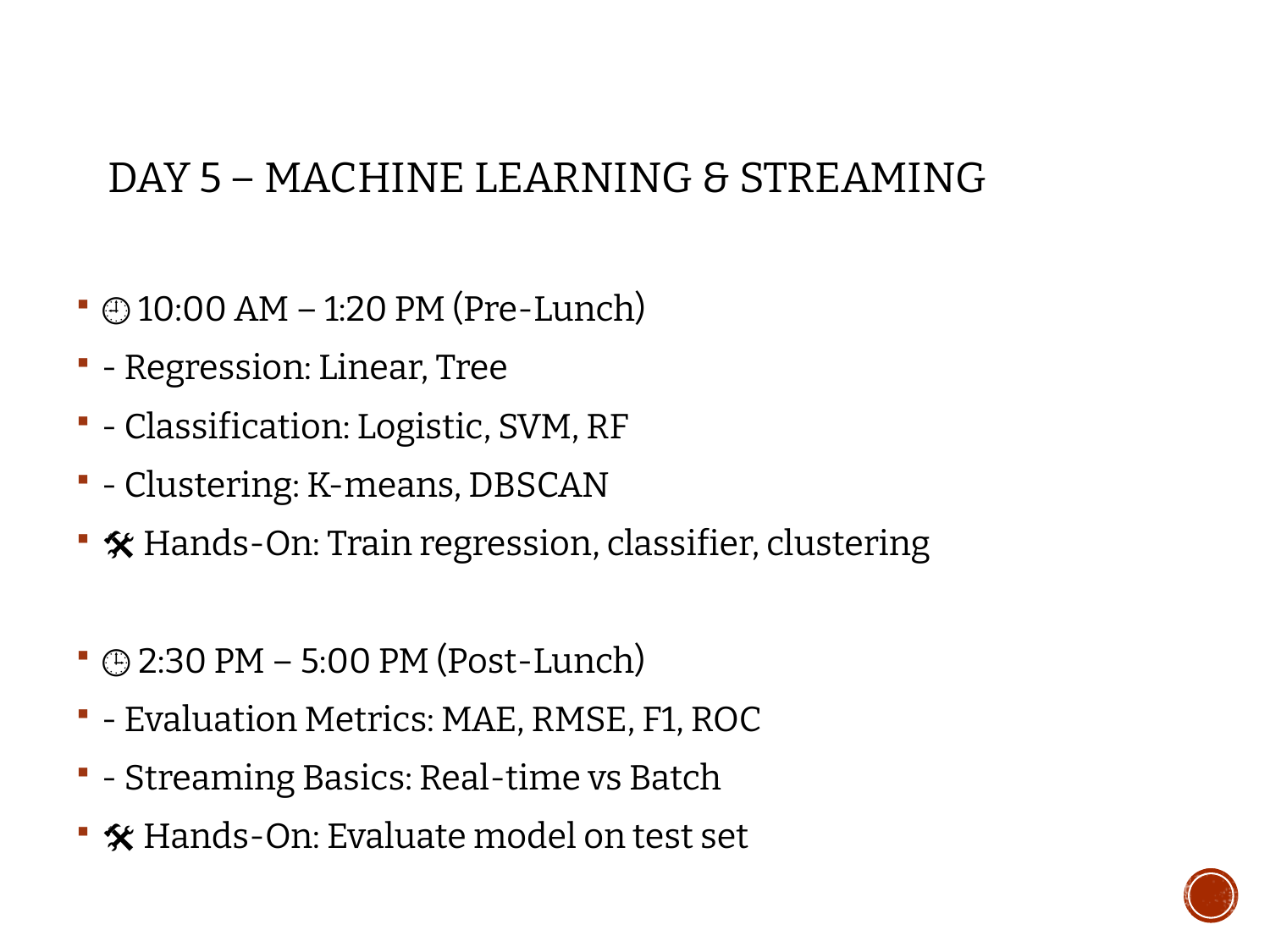

# Day 5 – Machine Learning & Streaming

🕘 10:00 AM – 1:20 PM (Pre-Lunch)
- Regression: Linear, Tree
- Classification: Logistic, SVM, RF
- Clustering: K-means, DBSCAN
🛠 Hands-On: Train regression, classifier, clustering

🕒 2:30 PM – 5:00 PM (Post-Lunch)
- Evaluation Metrics: MAE, RMSE, F1, ROC
- Streaming Basics: Real-time vs Batch
🛠 Hands-On: Evaluate model on test set